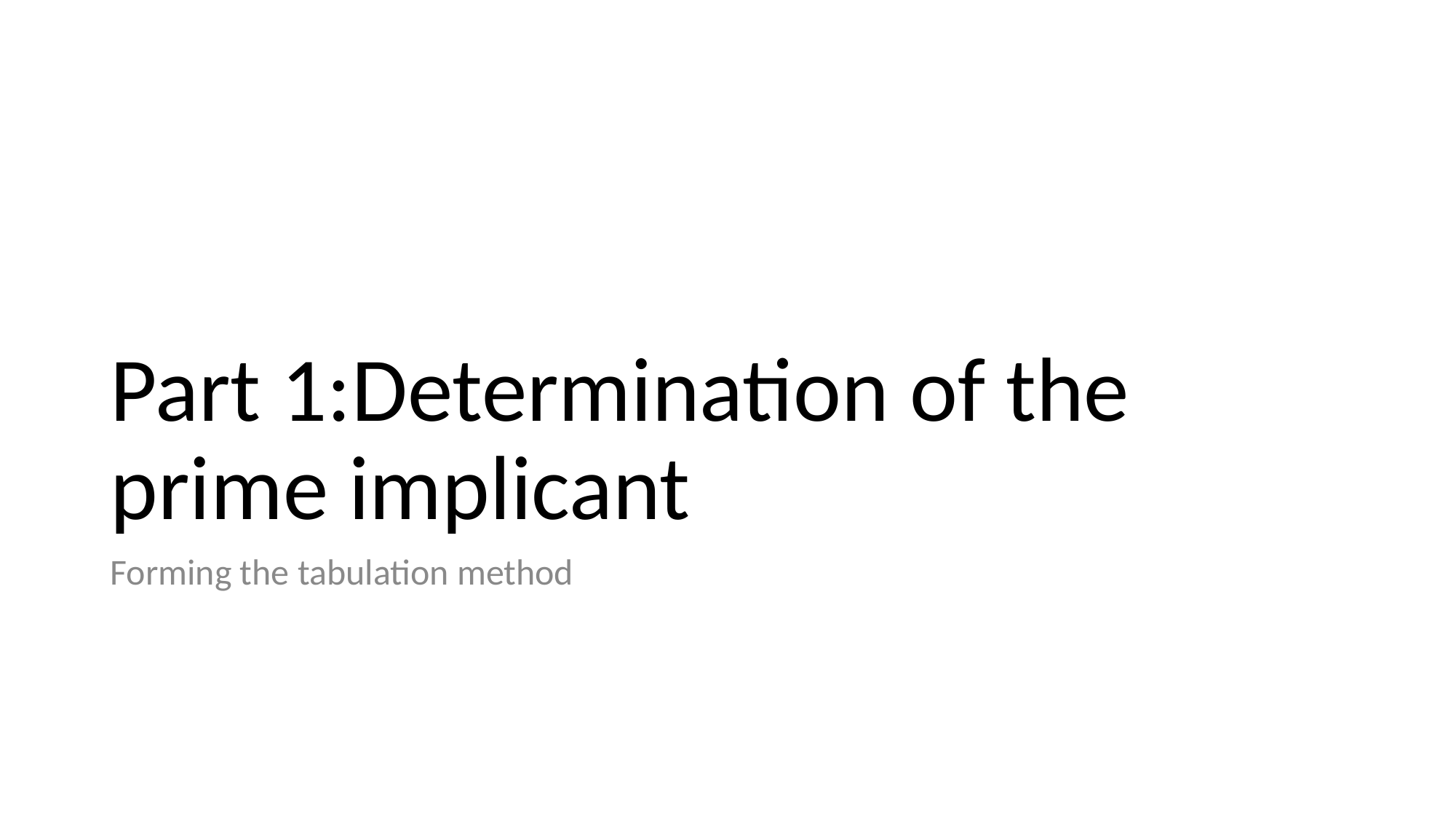

# Part 1:Determination of the prime implicant
Forming the tabulation method